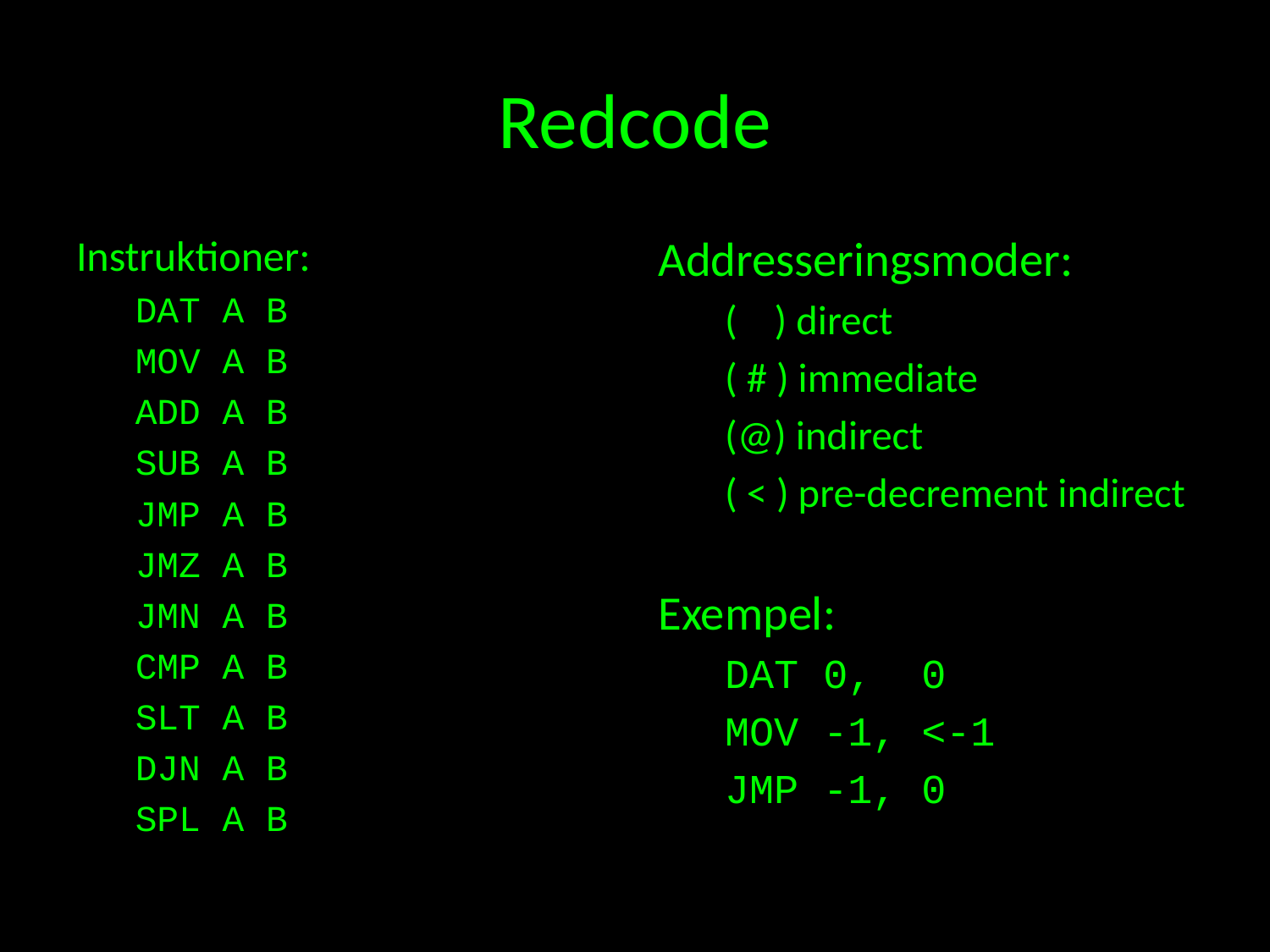

# Redcode
Instruktioner:
DAT A B
MOV A B
ADD A B
SUB A B
JMP A B
JMZ A B
JMN A B
CMP A B
SLT A B
DJN A B
SPL A B
Addresseringsmoder:
(    ) direct
( # ) immediate
(@) indirect
( < ) pre-decrement indirect

Exempel:
DAT 0,  0
MOV -1, <-1
JMP -1, 0